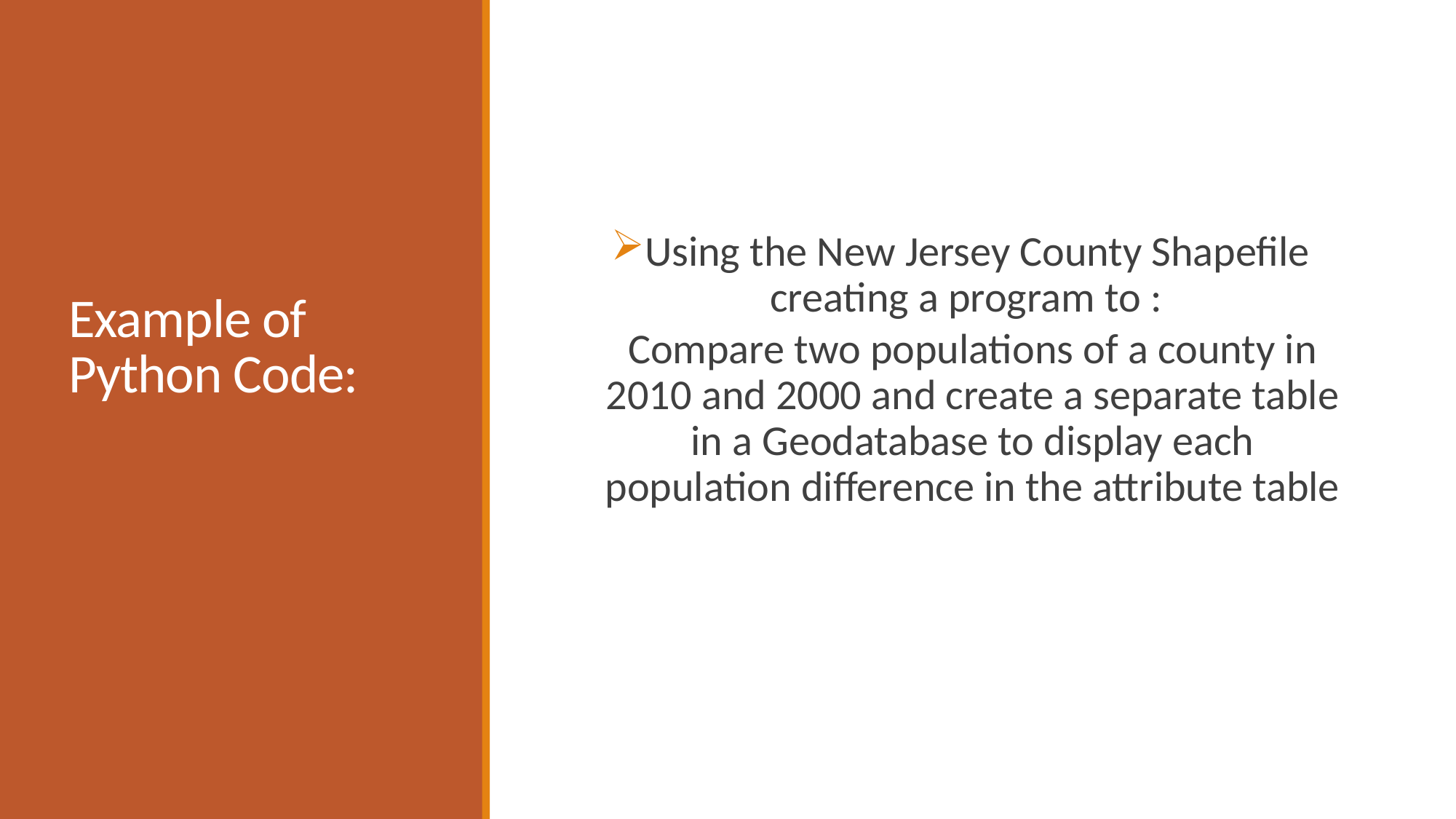

# Example of Python Code:
Using the New Jersey County Shapefile creating a program to :
Compare two populations of a county in 2010 and 2000 and create a separate table in a Geodatabase to display each population difference in the attribute table